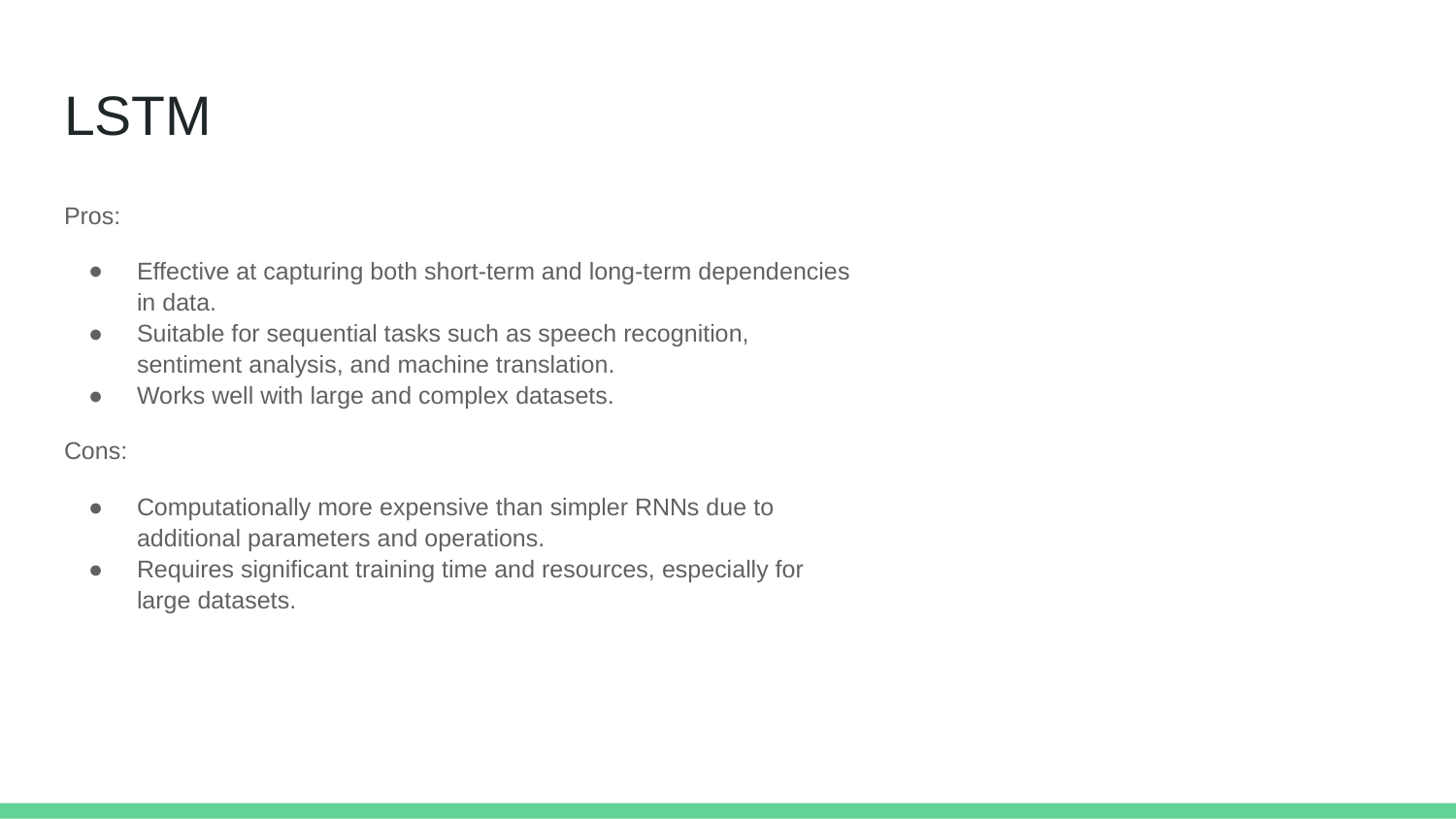

# LSTM
Pros:
Effective at capturing both short-term and long-term dependencies in data.
Suitable for sequential tasks such as speech recognition, sentiment analysis, and machine translation.
Works well with large and complex datasets.
Cons:
Computationally more expensive than simpler RNNs due to additional parameters and operations.
Requires significant training time and resources, especially for large datasets.